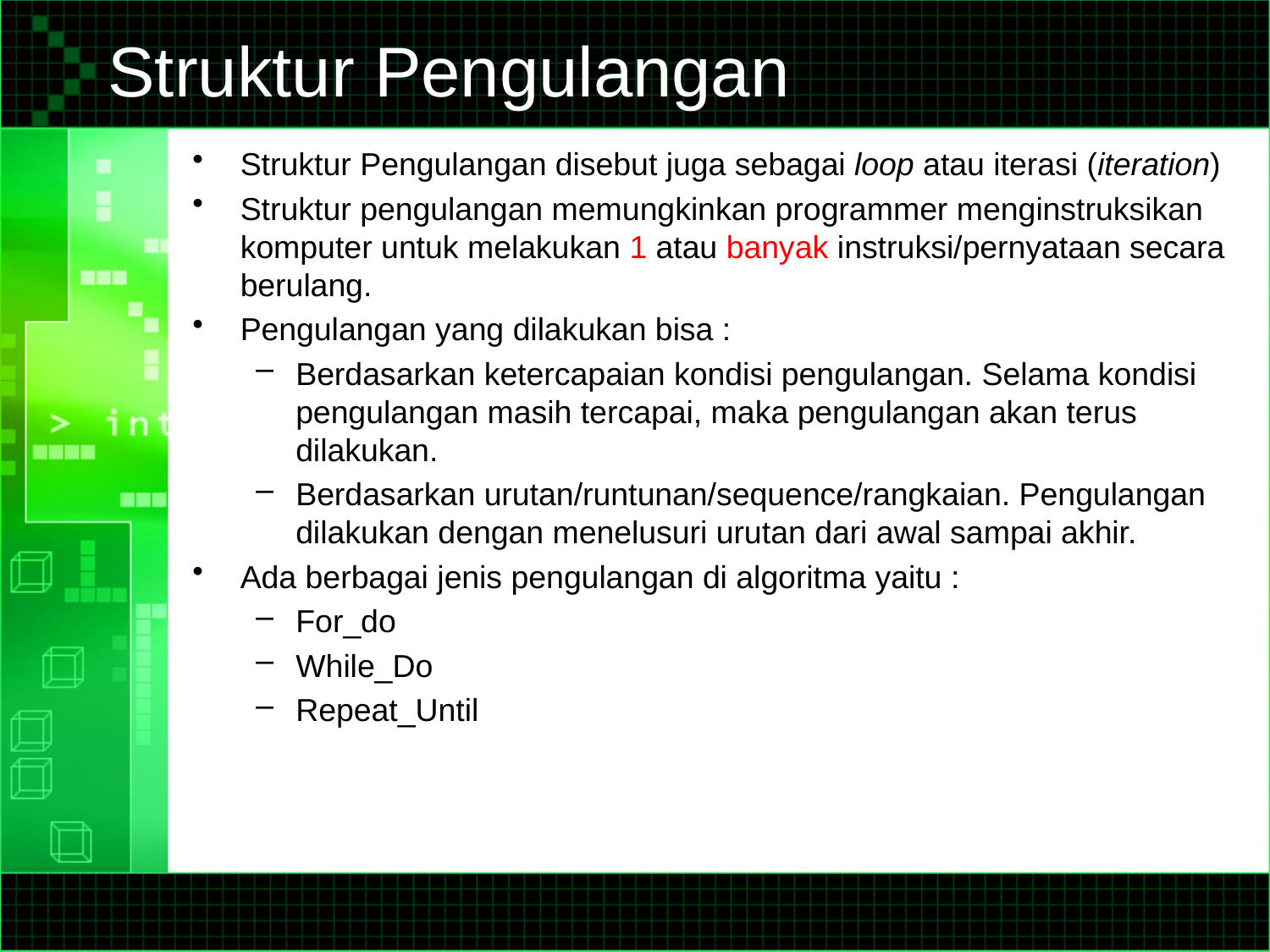

# Struktur Pengulangan
Struktur Pengulangan disebut juga sebagai loop atau iterasi (iteration)
Struktur pengulangan memungkinkan programmer menginstruksikan komputer untuk melakukan 1 atau banyak instruksi/pernyataan secara berulang.
Pengulangan yang dilakukan bisa :
Berdasarkan ketercapaian kondisi pengulangan. Selama kondisi pengulangan masih tercapai, maka pengulangan akan terus dilakukan.
Berdasarkan urutan/runtunan/sequence/rangkaian. Pengulangan dilakukan dengan menelusuri urutan dari awal sampai akhir.
Ada berbagai jenis pengulangan di algoritma yaitu :
For_do
While_Do
Repeat_Until